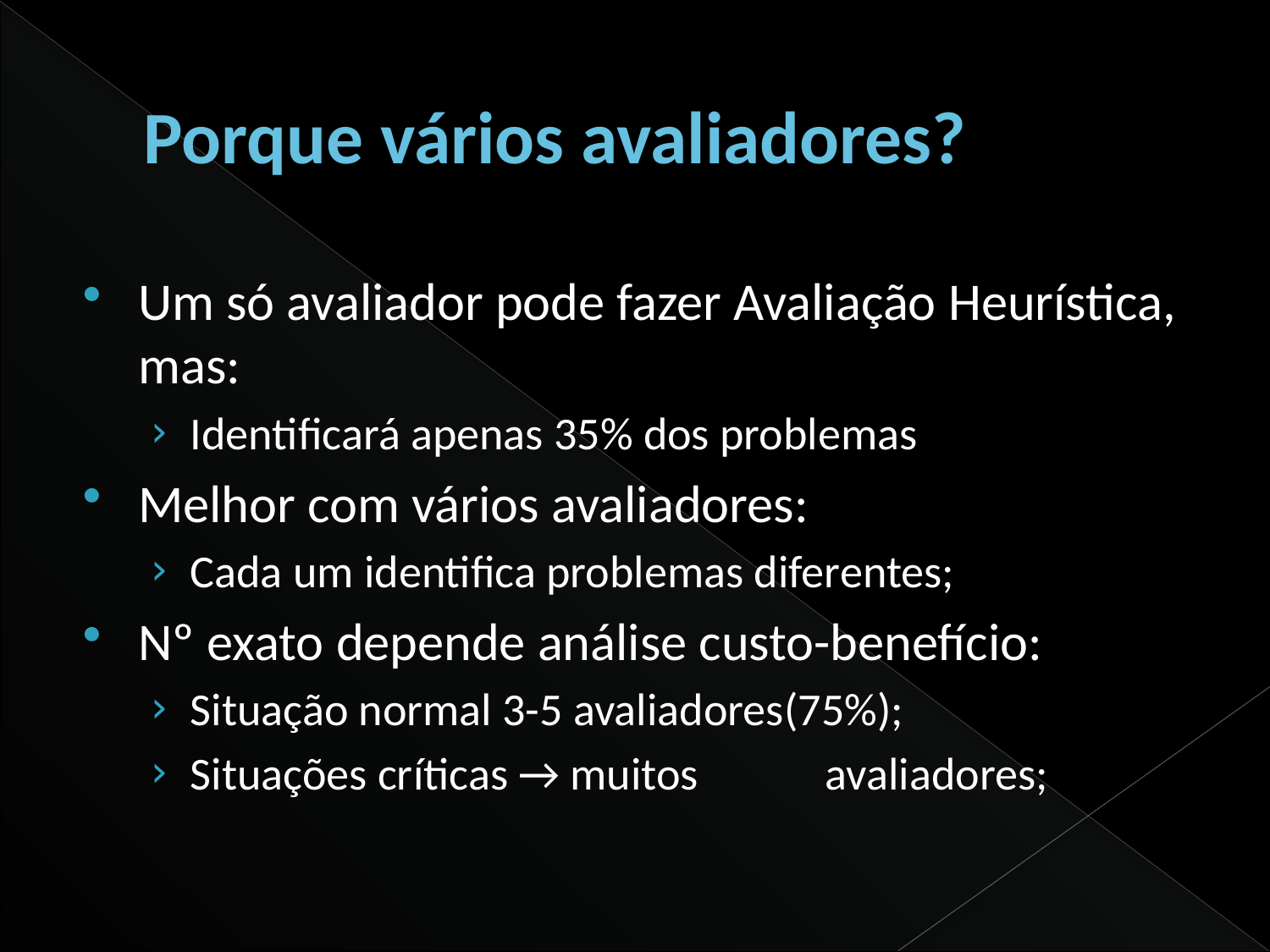

# Porque vários avaliadores?
Um só avaliador pode fazer Avaliação Heurística, mas:
Identificará apenas 35% dos problemas
Melhor com vários avaliadores:
Cada um identifica problemas diferentes;
Nº exato depende análise custo-benefício:
Situação normal 3-5 avaliadores(75%);
Situações críticas → muitos	avaliadores;